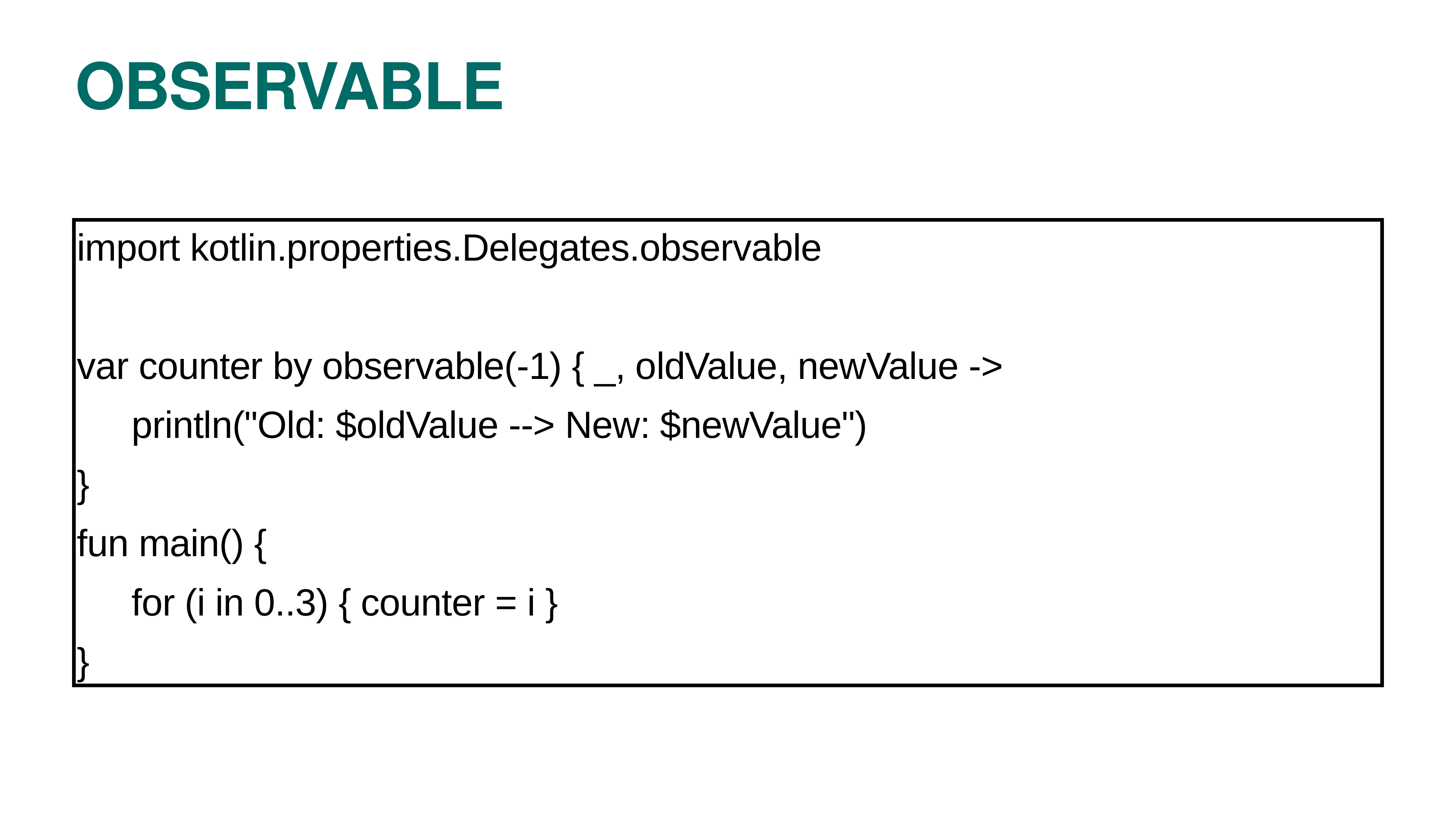

# OBSERVABLE
import kotlin.properties.Delegates.observable

var counter by observable(-1) { _, oldValue, newValue ->
	println("Old: $oldValue --> New: $newValue")
}
fun main() {
	for (i in 0..3) { counter = i }
}